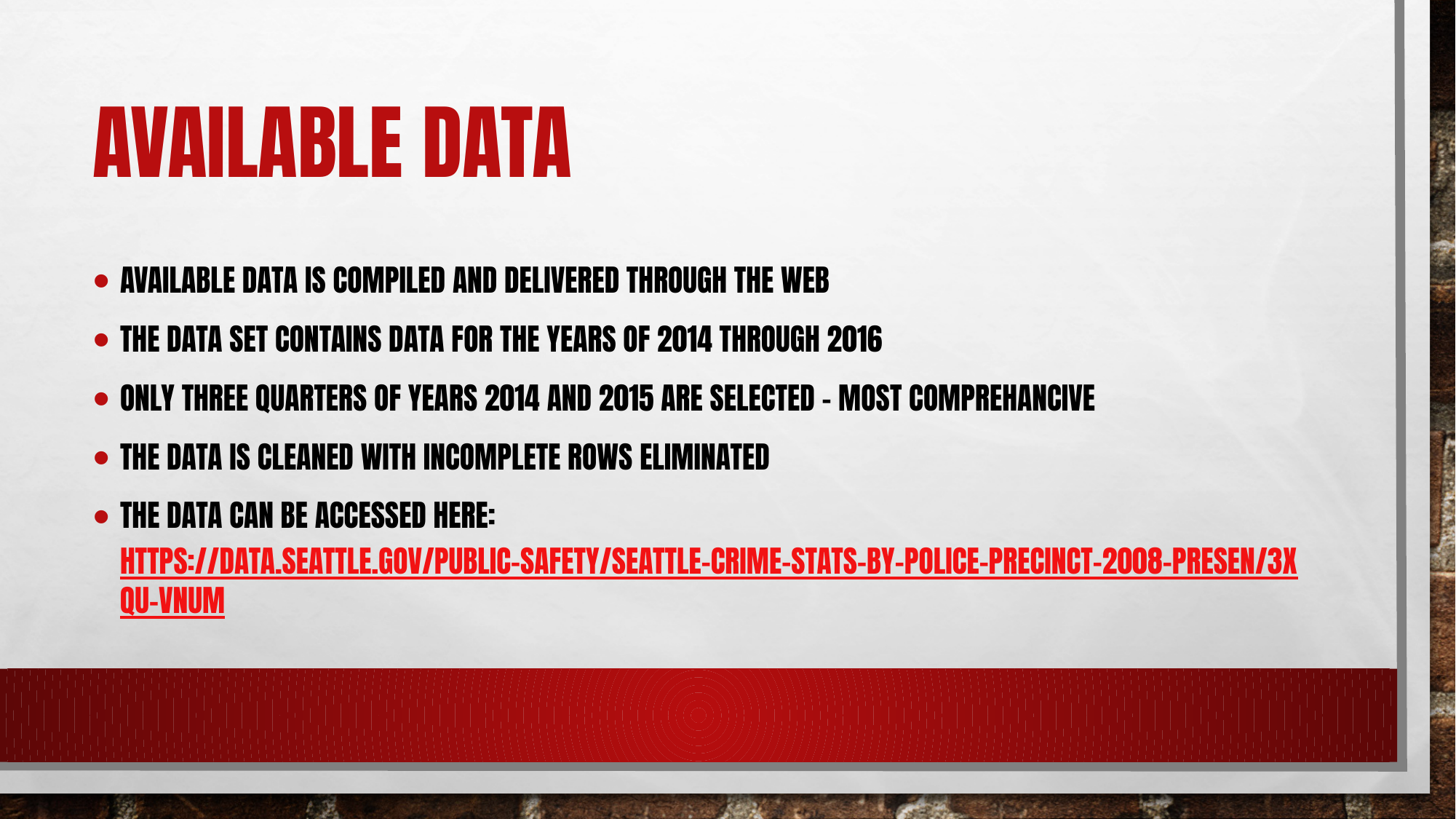

# Available data
Available data is compiled and delivered through the web
The data set contains data for the years of 2014 through 2016
Only three quarters of years 2014 and 2015 are selected – most comprehancive
The data is cleaned with incomplete rows eliminated
The data can be accessed here: https://data.seattle.gov/Public-Safety/Seattle-Crime-Stats-by-Police-Precinct-2008-Presen/3xqu-vnum